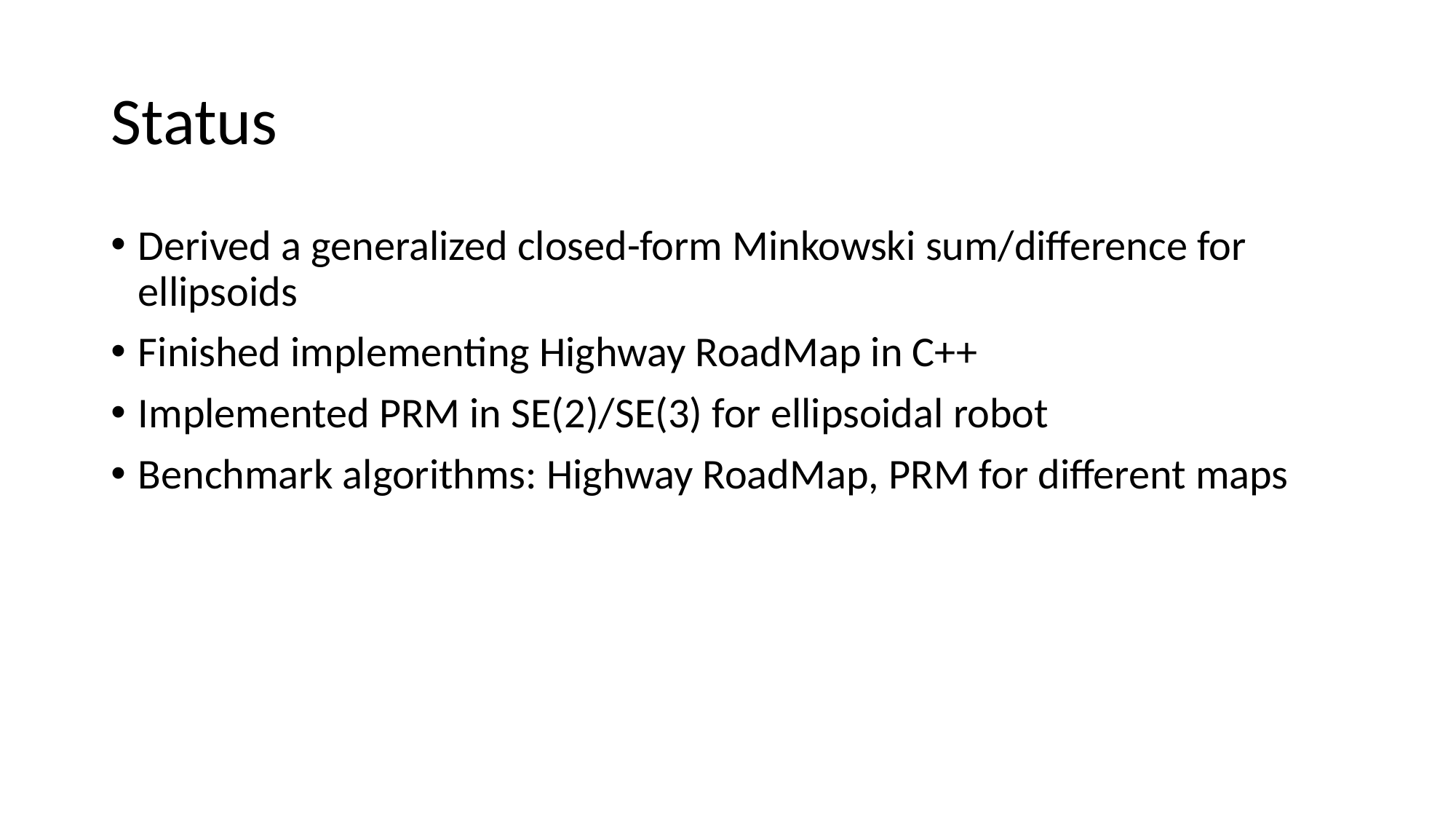

# Status
Derived a generalized closed-form Minkowski sum/difference for ellipsoids
Finished implementing Highway RoadMap in C++
Implemented PRM in SE(2)/SE(3) for ellipsoidal robot
Benchmark algorithms: Highway RoadMap, PRM for different maps